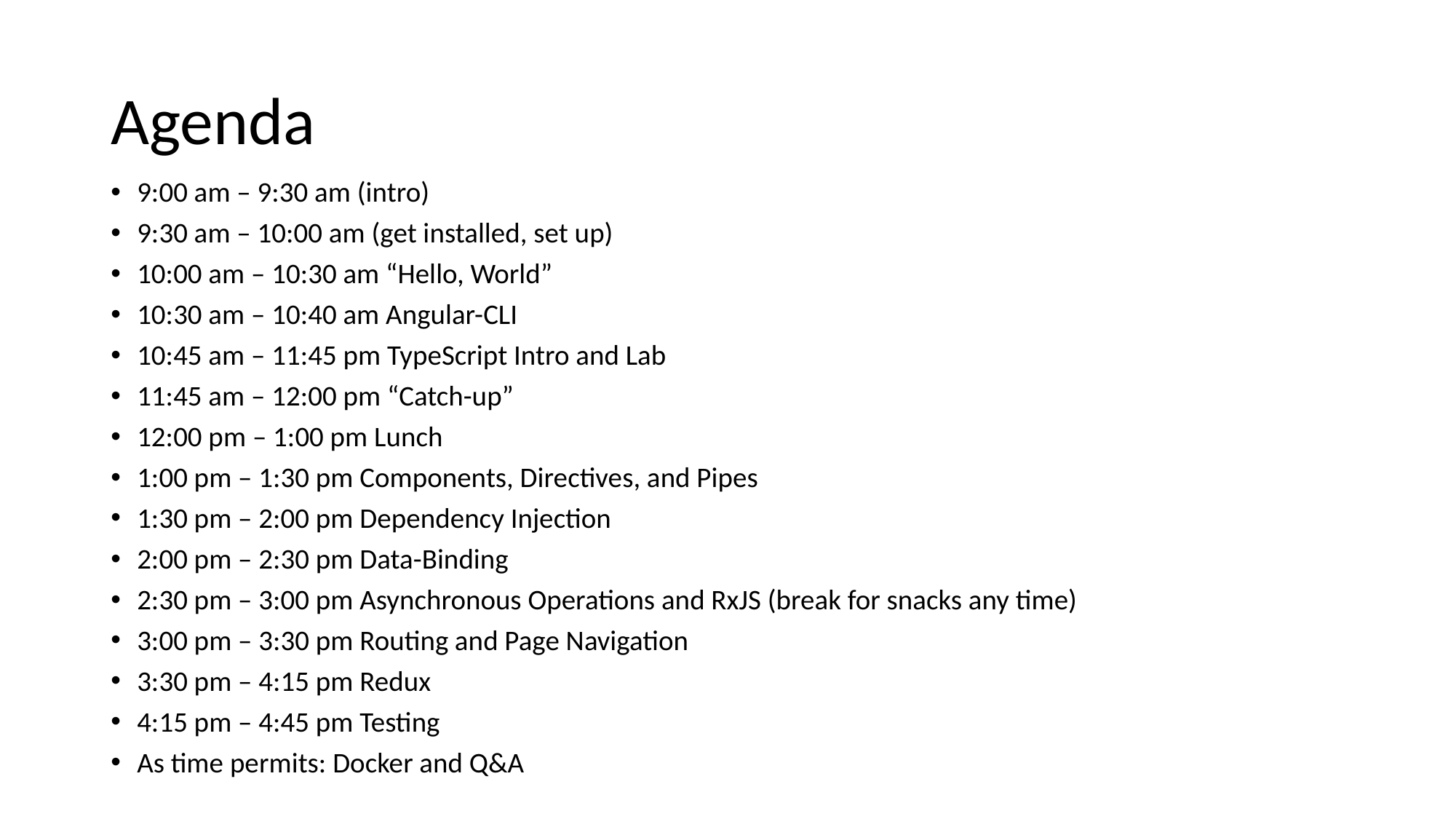

# Agenda
9:00 am – 9:30 am (intro)
9:30 am – 10:00 am (get installed, set up)
10:00 am – 10:30 am “Hello, World”
10:30 am – 10:40 am Angular-CLI
10:45 am – 11:45 pm TypeScript Intro and Lab
11:45 am – 12:00 pm “Catch-up”
12:00 pm – 1:00 pm Lunch
1:00 pm – 1:30 pm Components, Directives, and Pipes
1:30 pm – 2:00 pm Dependency Injection
2:00 pm – 2:30 pm Data-Binding
2:30 pm – 3:00 pm Asynchronous Operations and RxJS (break for snacks any time)
3:00 pm – 3:30 pm Routing and Page Navigation
3:30 pm – 4:15 pm Redux
4:15 pm – 4:45 pm Testing
As time permits: Docker and Q&A